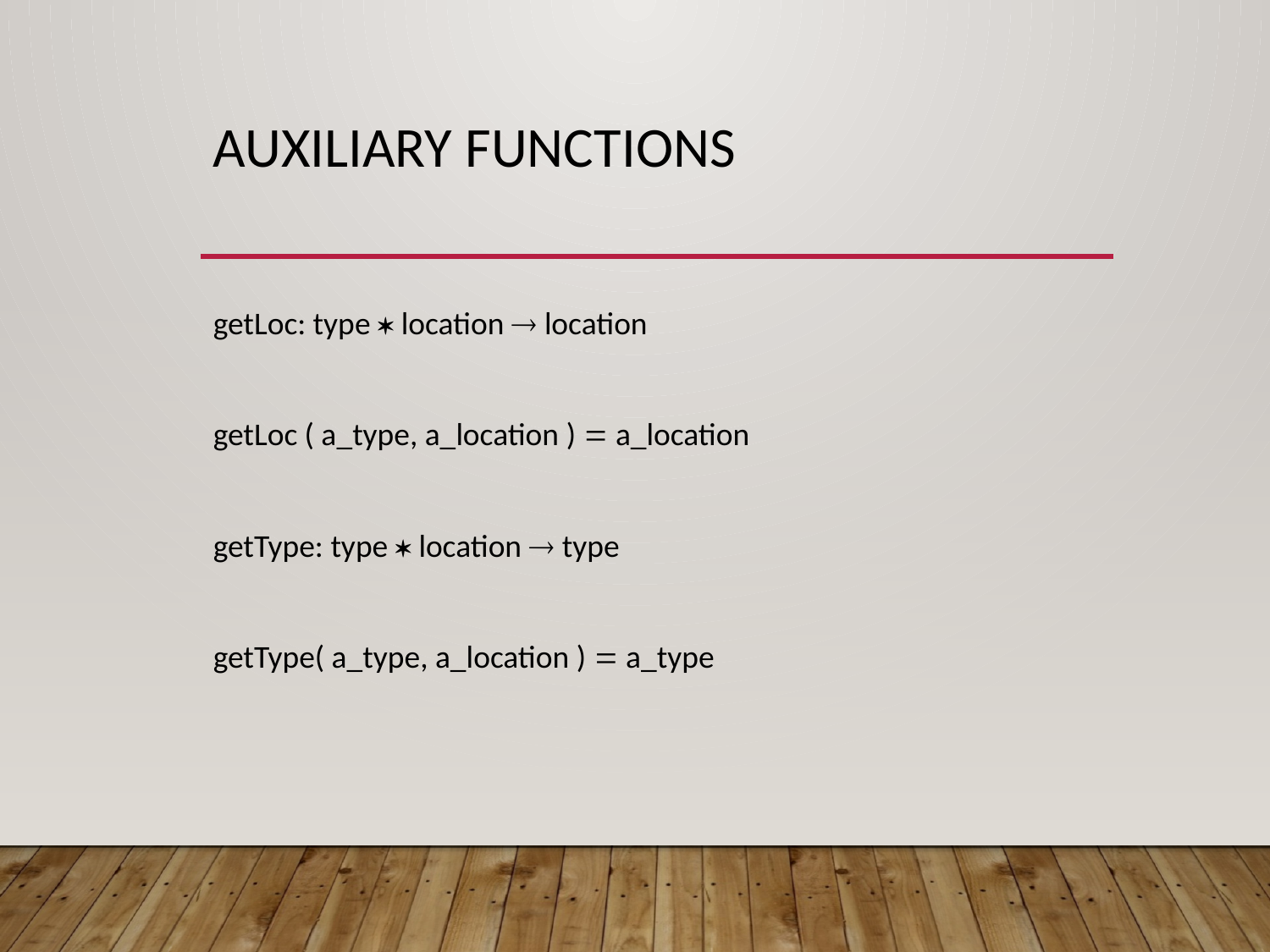

# Auxiliary Functions
getLoc: type ∗ location → location

getLoc ( a_type, a_location ) = a_location

getType: type ∗ location → type

getType( a_type, a_location ) = a_type